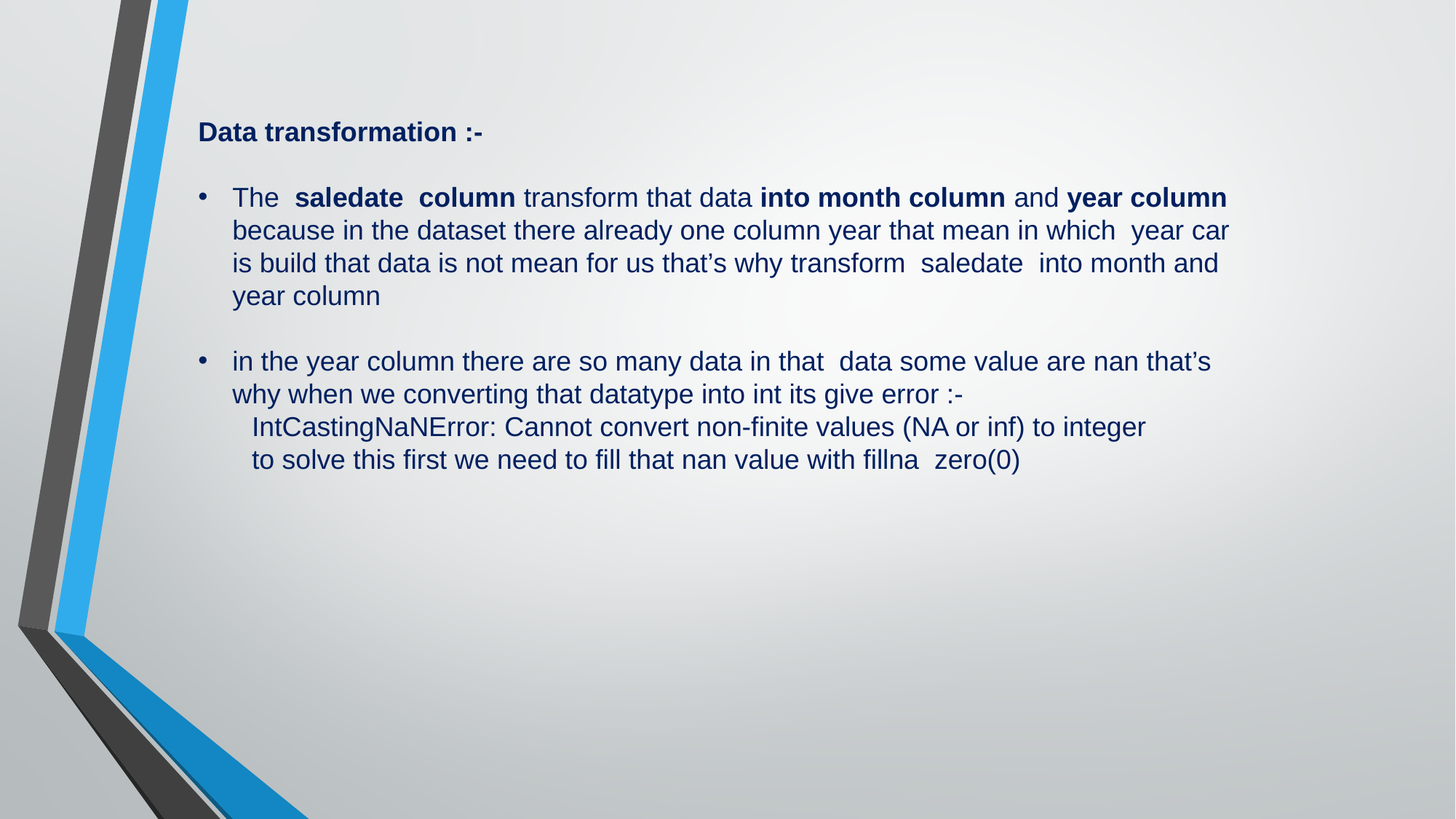

Data transformation :-

The  saledate  column transform that data into month column and year column because in the dataset there already one column year that mean in which  year car is build that data is not mean for us that’s why transform  saledate  into month and year column

in the year column there are so many data in that  data some value are nan that’s why when we converting that datatype into int its give error :-
       IntCastingNaNError: Cannot convert non-finite values (NA or inf) to integer
       to solve this first we need to fill that nan value with fillna  zero(0)